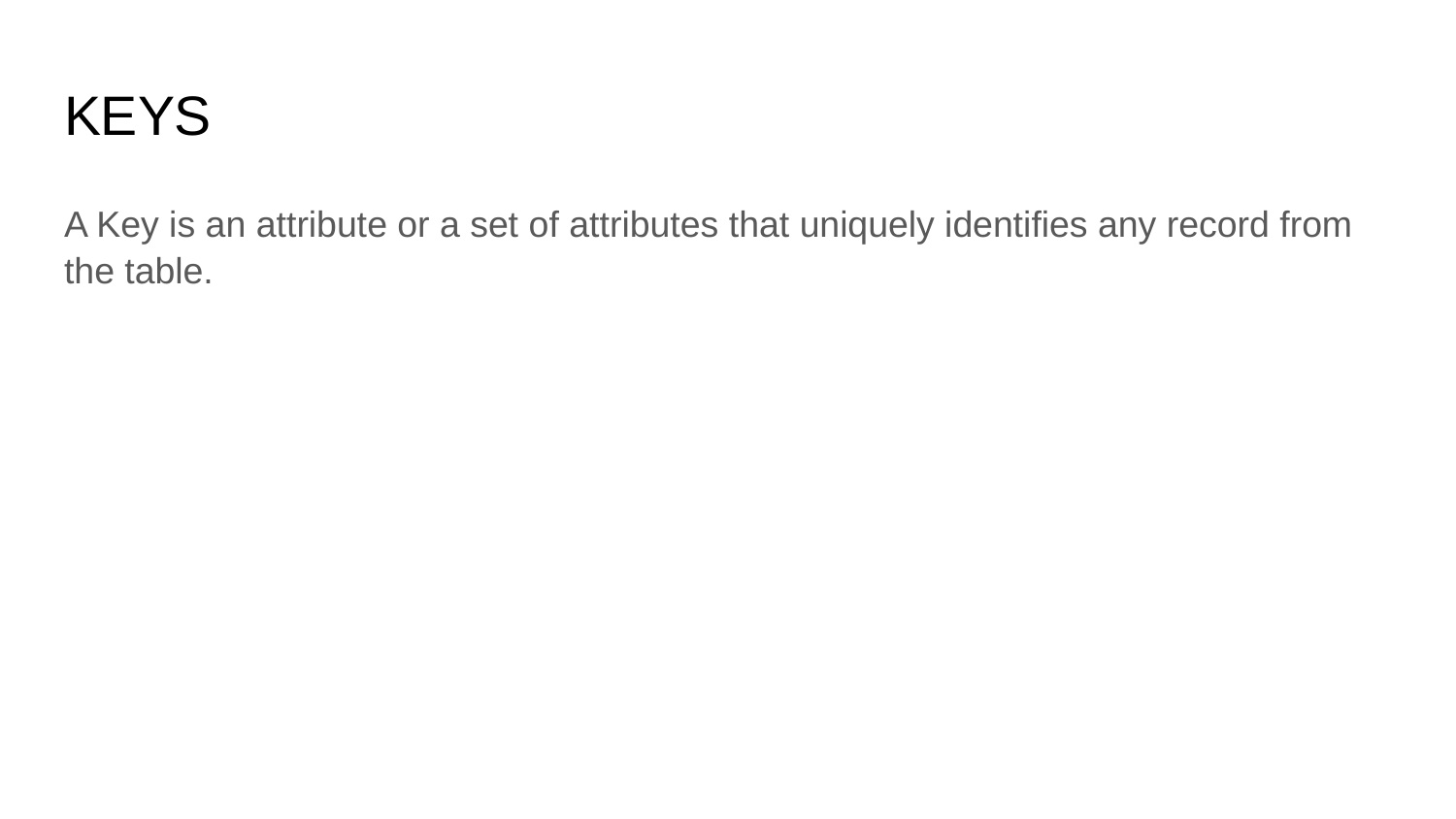

# KEYS
A Key is an attribute or a set of attributes that uniquely identifies any record from the table.